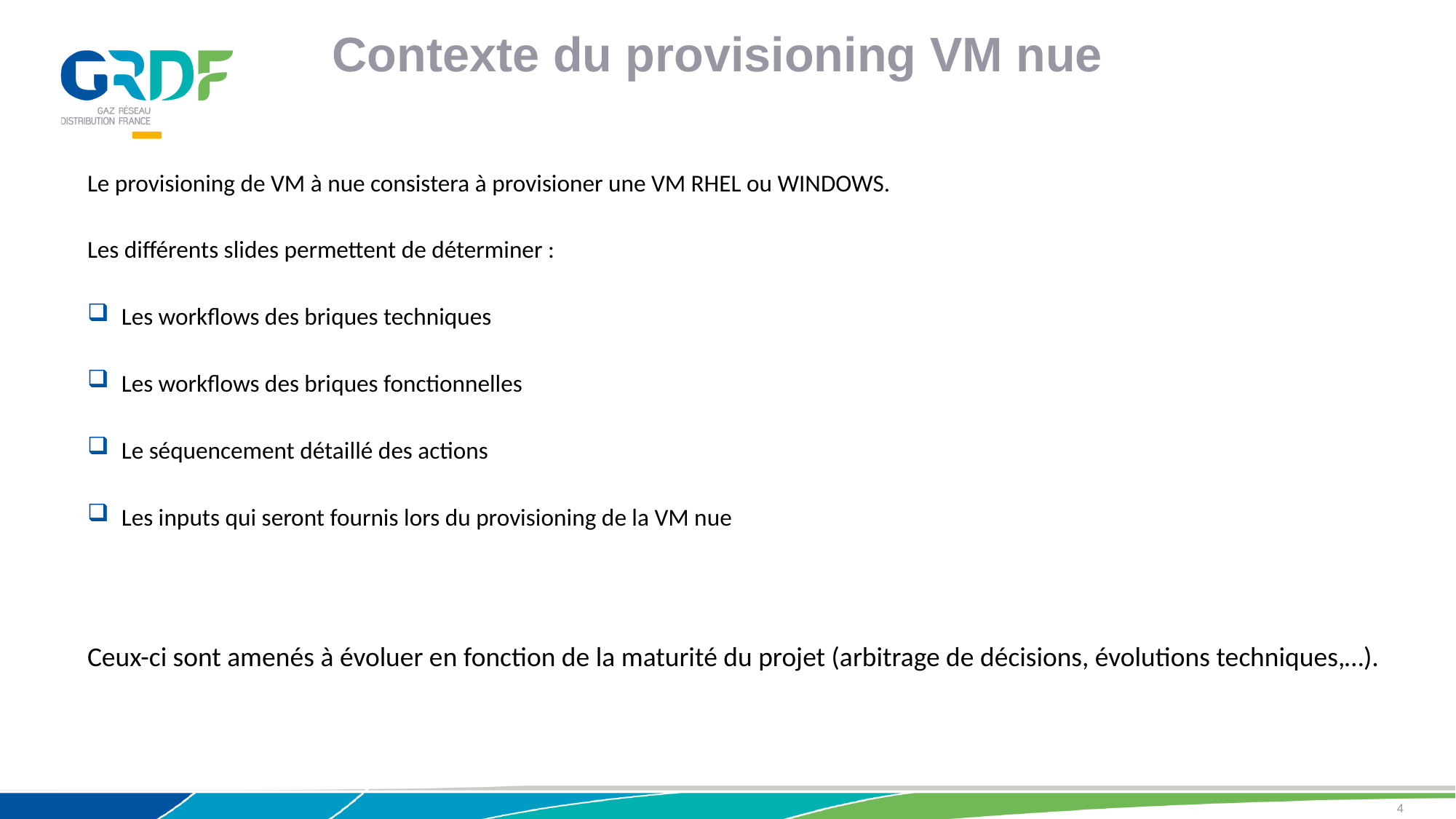

Contexte du provisioning VM nue
Le provisioning de VM à nue consistera à provisioner une VM RHEL ou WINDOWS.
Les différents slides permettent de déterminer :
Les workflows des briques techniques
Les workflows des briques fonctionnelles
Le séquencement détaillé des actions
Les inputs qui seront fournis lors du provisioning de la VM nue

Ceux-ci sont amenés à évoluer en fonction de la maturité du projet (arbitrage de décisions, évolutions techniques,…).

4
03/12/2018